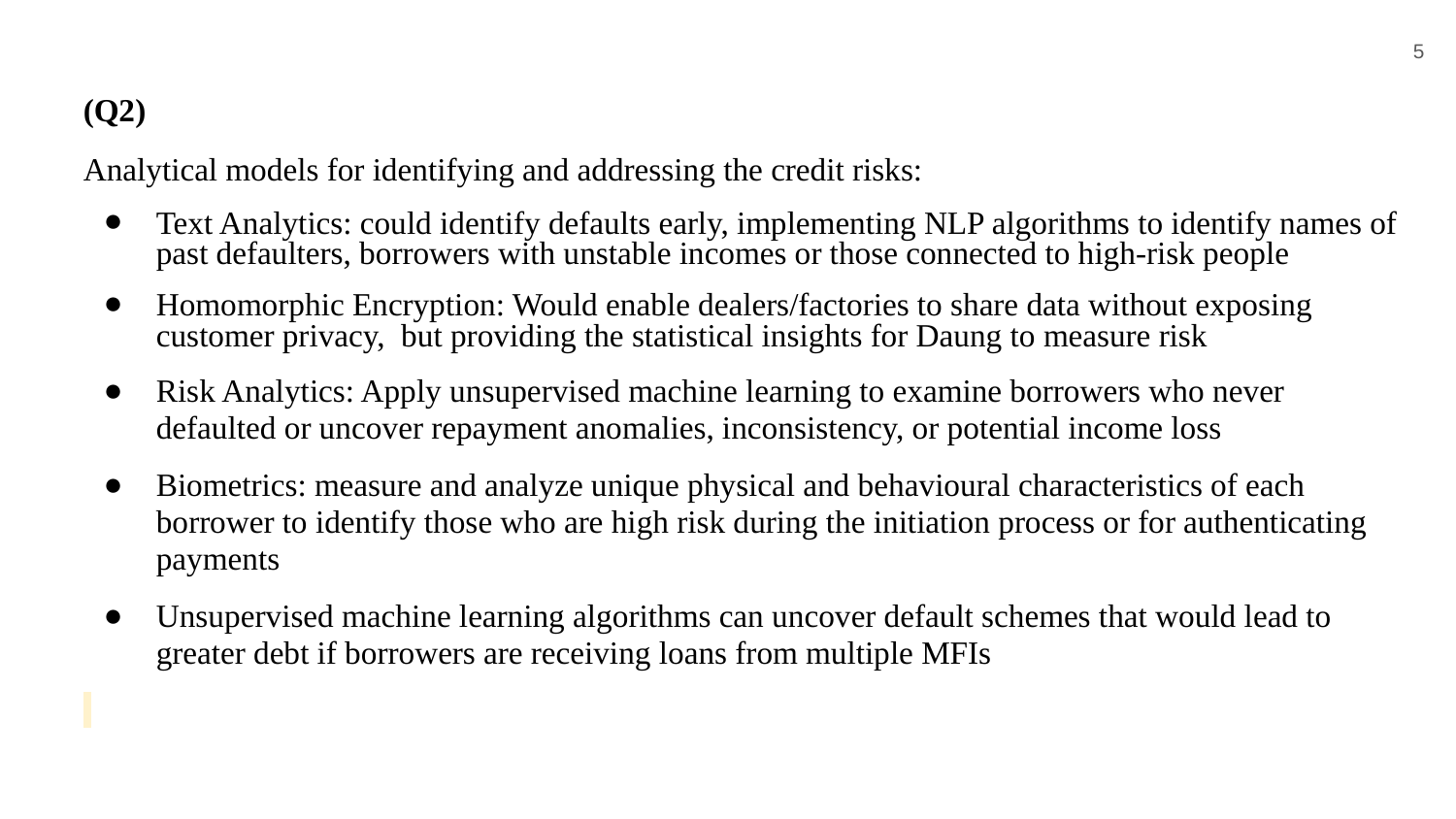

5
# (Q2)
Analytical models for identifying and addressing the credit risks:
Text Analytics: could identify defaults early, implementing NLP algorithms to identify names of past defaulters, borrowers with unstable incomes or those connected to high-risk people
Homomorphic Encryption: Would enable dealers/factories to share data without exposing customer privacy,  but providing the statistical insights for Daung to measure risk
Risk Analytics: Apply unsupervised machine learning to examine borrowers who never defaulted or uncover repayment anomalies, inconsistency, or potential income loss
Biometrics: measure and analyze unique physical and behavioural characteristics of each borrower to identify those who are high risk during the initiation process or for authenticating payments
Unsupervised machine learning algorithms can uncover default schemes that would lead to greater debt if borrowers are receiving loans from multiple MFIs